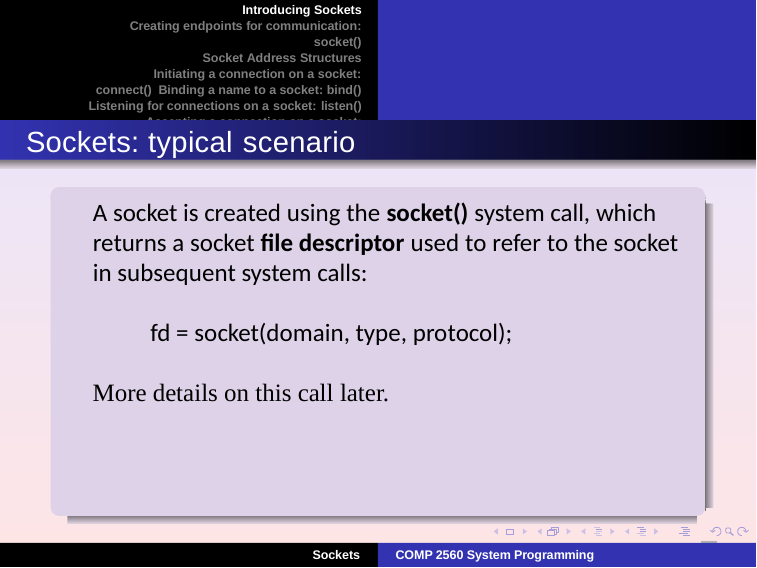

Introducing Sockets  Creating endpoints for communication: socket()
Socket Address Structures  Initiating a connection on a socket: connect()  Binding a name to a socket: bind()
Listening for connections on a socket: listen()  Accepting a connection on a socket: accept()

Sockets: typical scenario

            A socket is created using the socket() system call, which
            returns a socket file descriptor used to refer to the socket
            in subsequent system calls:

                      fd = socket(domain, type, protocol);

           More details on this call later.

7

Sockets
COMP 2560 System Programming